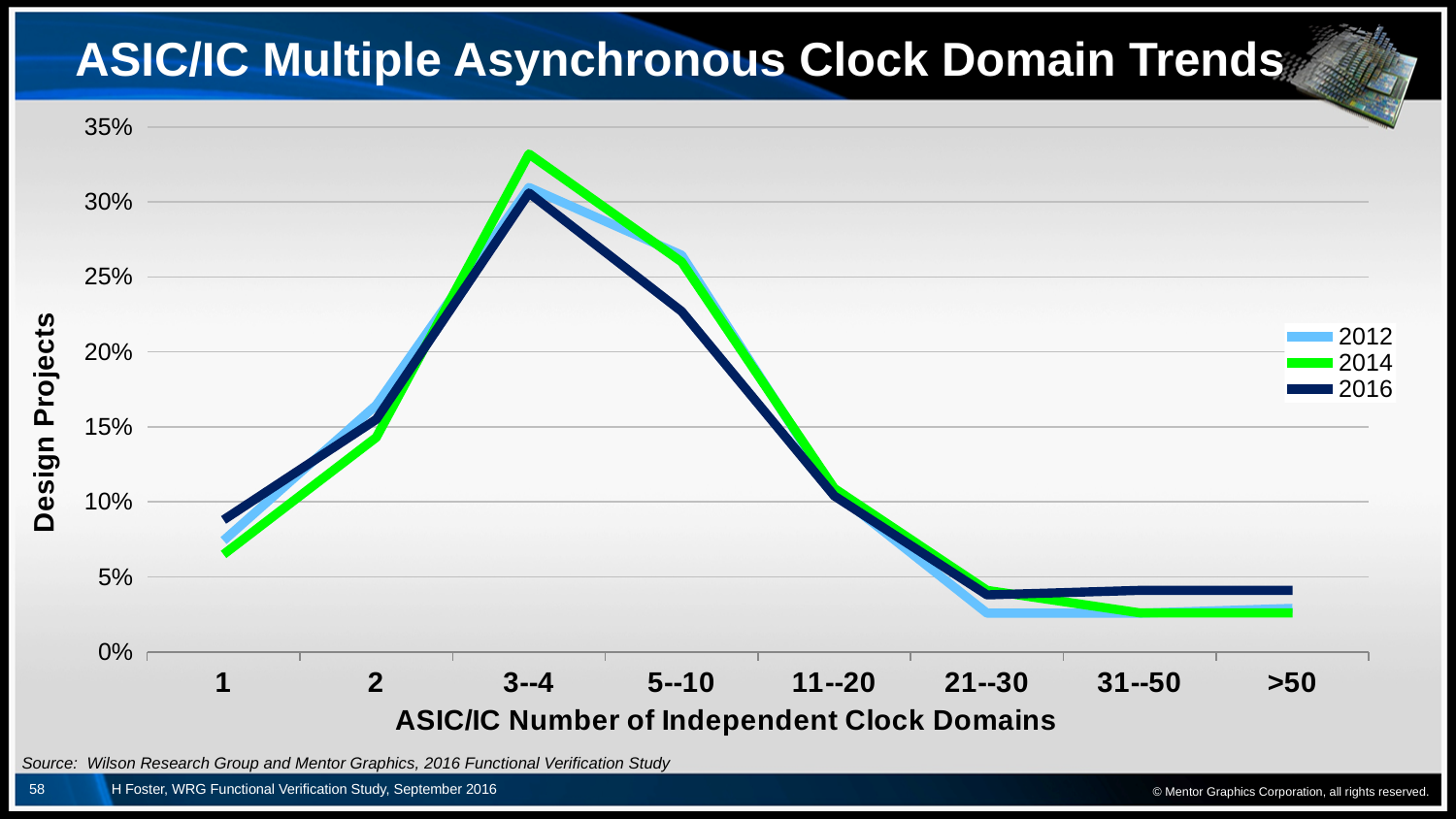

# ASIC/IC Multiple Asynchronous Clock Domain Trends

### Chart

| Category | 2012 | 2014 | 2016 |
|---|---|---|---|
| 1 | 0.0741935483870968 | 0.065 | 0.088 |
| 2 | 0.164516129032258 | 0.143 | 0.155 |
| 3--4 | 0.309677419354839 | 0.332 | 0.306 |
| 5--10 | 0.264516129032258 | 0.26 | 0.227 |
| 11--20 | 0.106451612903226 | 0.109 | 0.104 |
| 21--30 | 0.0258064516129032 | 0.041 | 0.038 |
| 31--50 | 0.0258064516129032 | 0.026 | 0.041 |
| >50 | 0.0290322580645161 | 0.026 | 0.041 |
© Mentor Graphics Corporation, all rights reserved.
Source:  Wilson Research Group and Mentor Graphics, 2016 Functional Verification Study
58
H Foster, WRG Functional Verification Study, September 2016